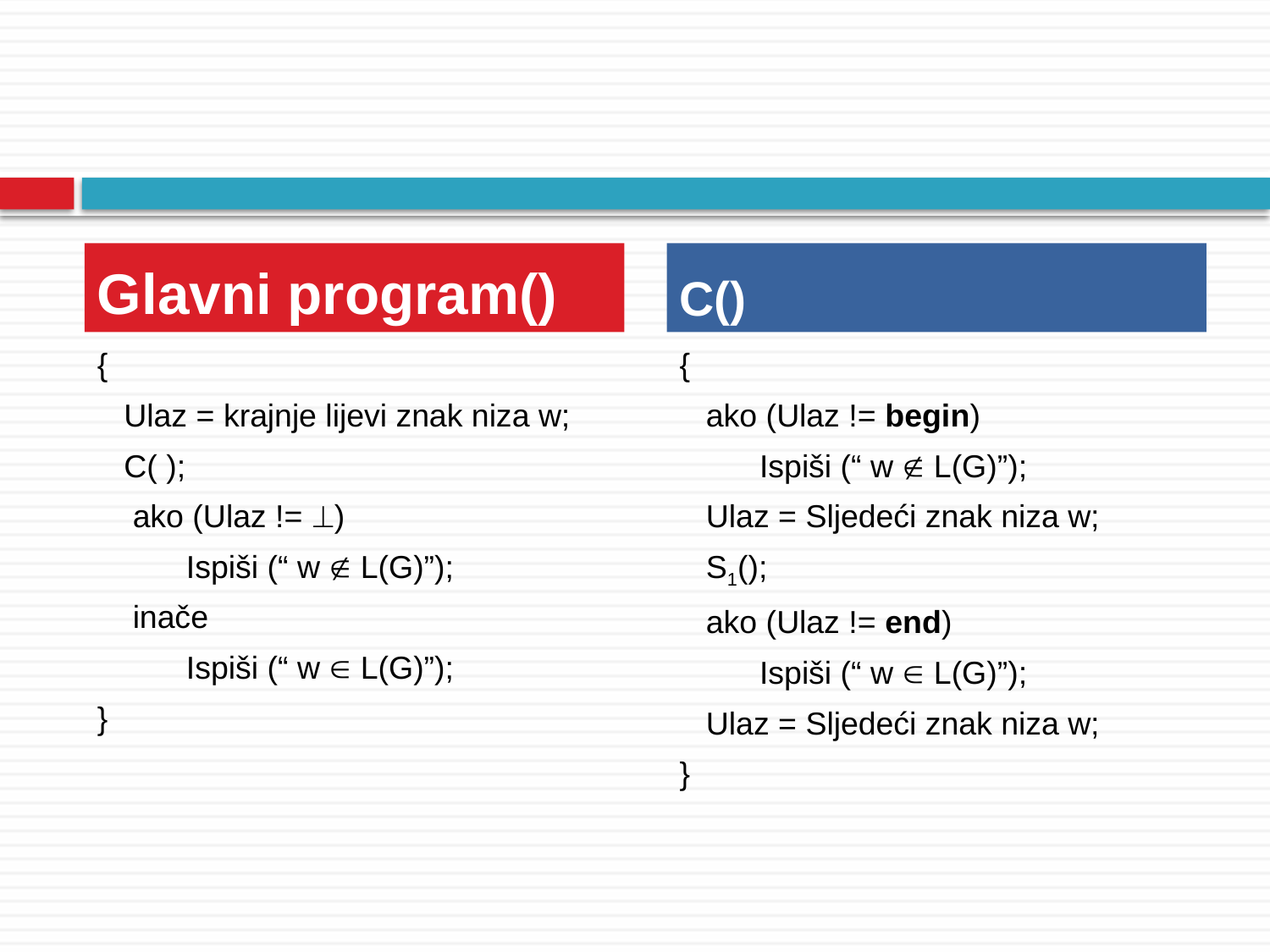

#
Glavni program()

C()
{
   Ulaz = krajnje lijevi znak niza w;
   C( );
    ako (Ulaz != ⊥)
          Ispiši (“ w ∉ L(G)”);
    inače
          Ispiši (“ w ∈ L(G)”);
}
{
   ako (Ulaz != begin)
         Ispiši (“ w ∉ L(G)”);
   Ulaz = Sljedeći znak niza w;
   S1();
   ako (Ulaz != end)
         Ispiši (“ w ∈ L(G)”);
   Ulaz = Sljedeći znak niza w;
}